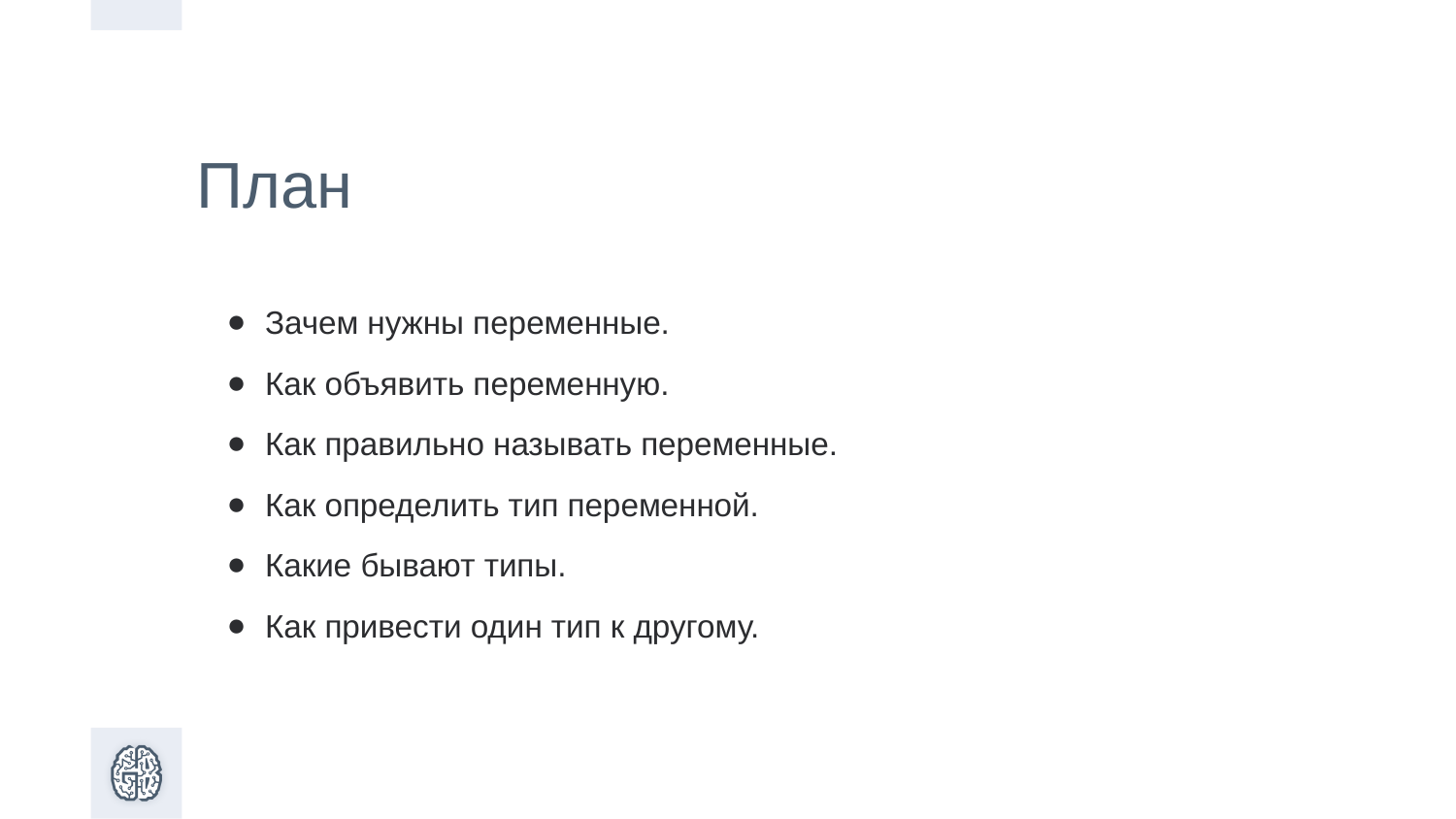

План
Зачем нужны переменные.
Как объявить переменную.
Как правильно называть переменные.
Как определить тип переменной.
Какие бывают типы.
Как привести один тип к другому.